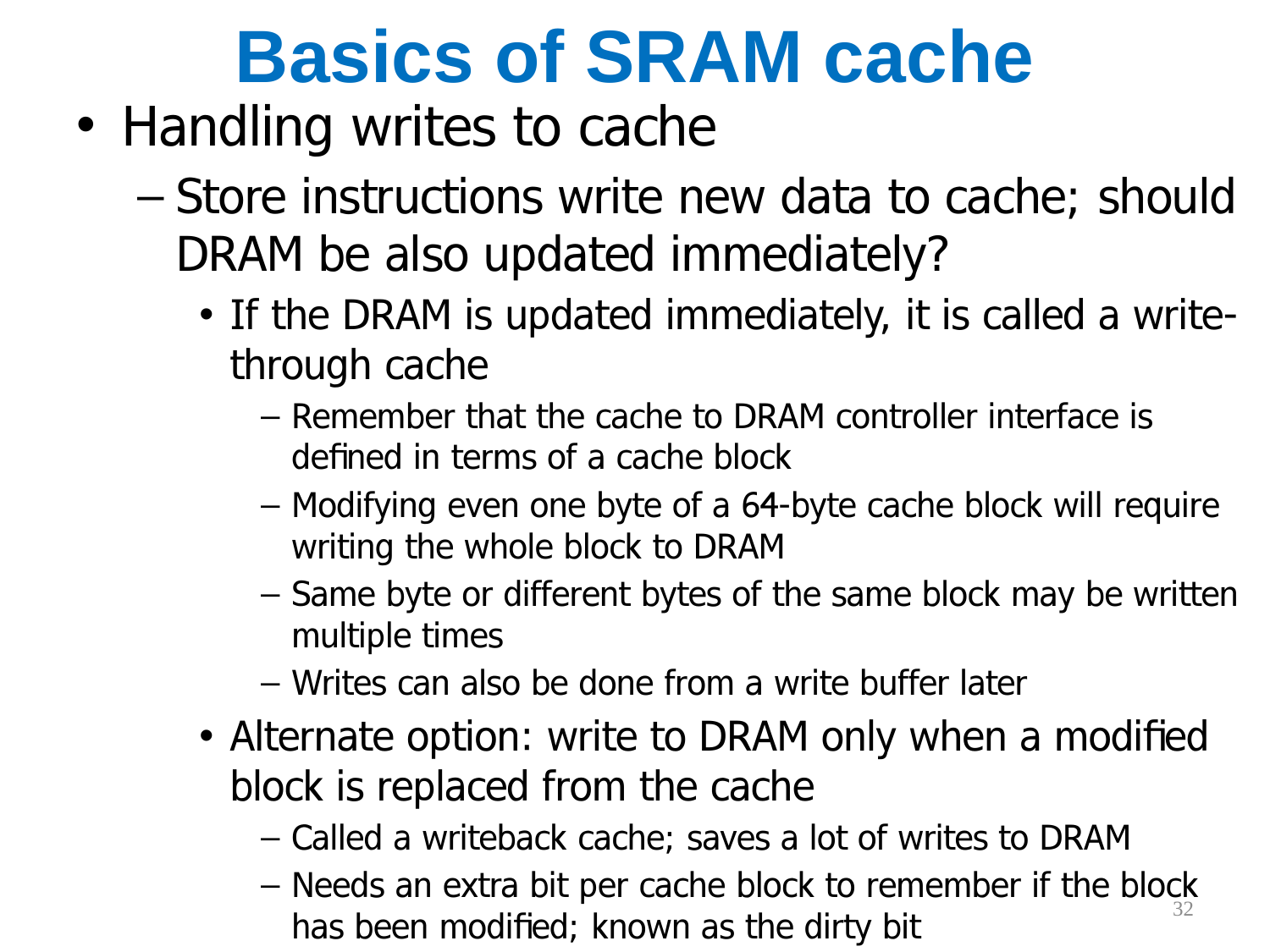

# Basics of SRAM cache
Handling writes to cache
Store instructions write new data to cache; should DRAM be also updated immediately?
If the DRAM is updated immediately, it is called a write-through cache
Remember that the cache to DRAM controller interface is defined in terms of a cache block
Modifying even one byte of a 64-byte cache block will require writing the whole block to DRAM
Same byte or different bytes of the same block may be written multiple times
Writes can also be done from a write buffer later
Alternate option: write to DRAM only when a modified block is replaced from the cache
Called a writeback cache; saves a lot of writes to DRAM
Needs an extra bit per cache block to remember if the block has been modified; known as the dirty bit
32